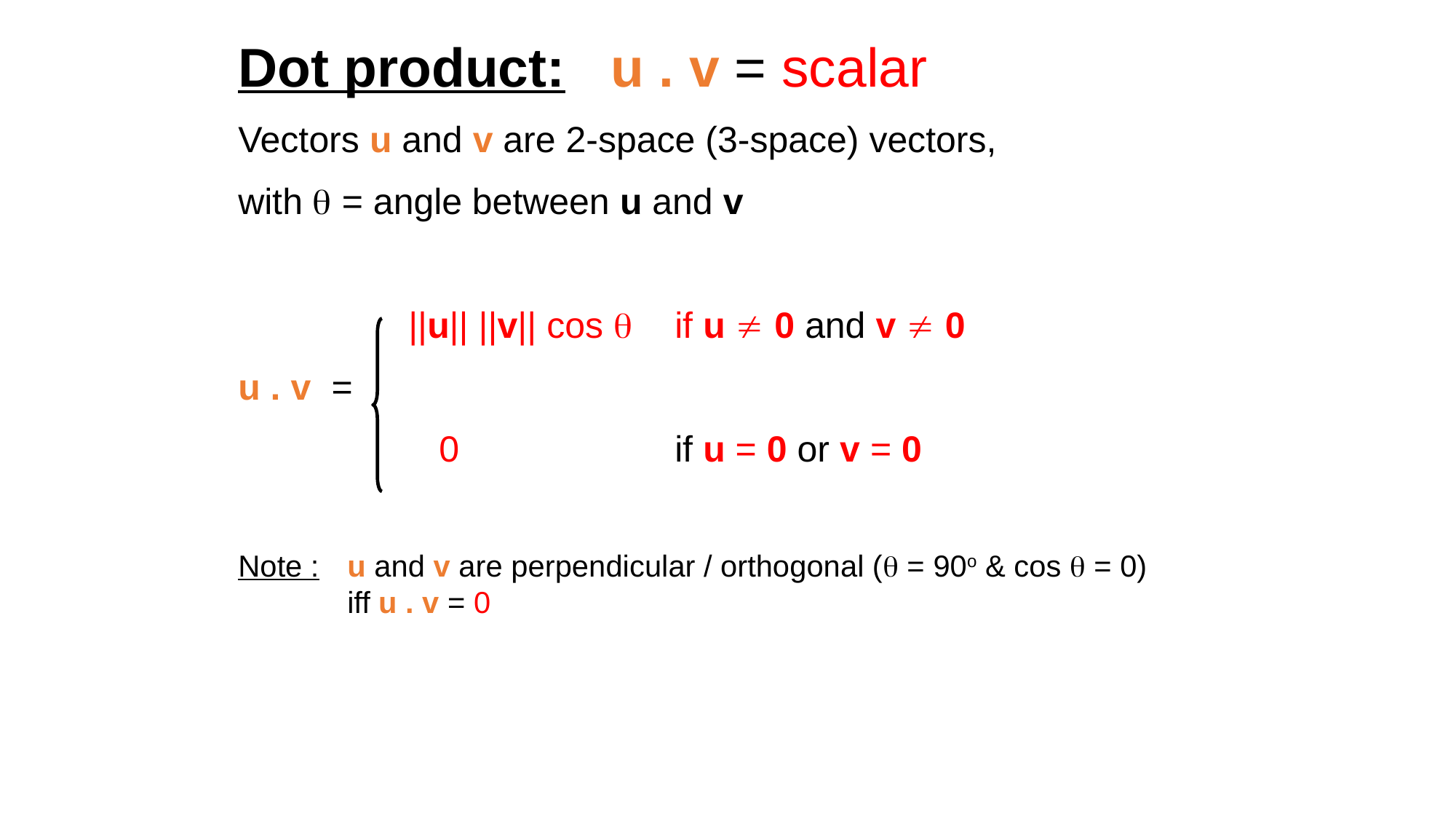

Dot product:   u . v = scalar
Vectors u and v are 2-space (3-space) vectors,
with θ = angle between u and v

	      ||u|| ||v|| cos θ	if u ≠ 0 and v ≠ 0
u . v  =
	         0 		if u = 0 or v = 0

Note : 	u and v are perpendicular / orthogonal (θ = 90o & cos θ = 0)
	iff u . v = 0